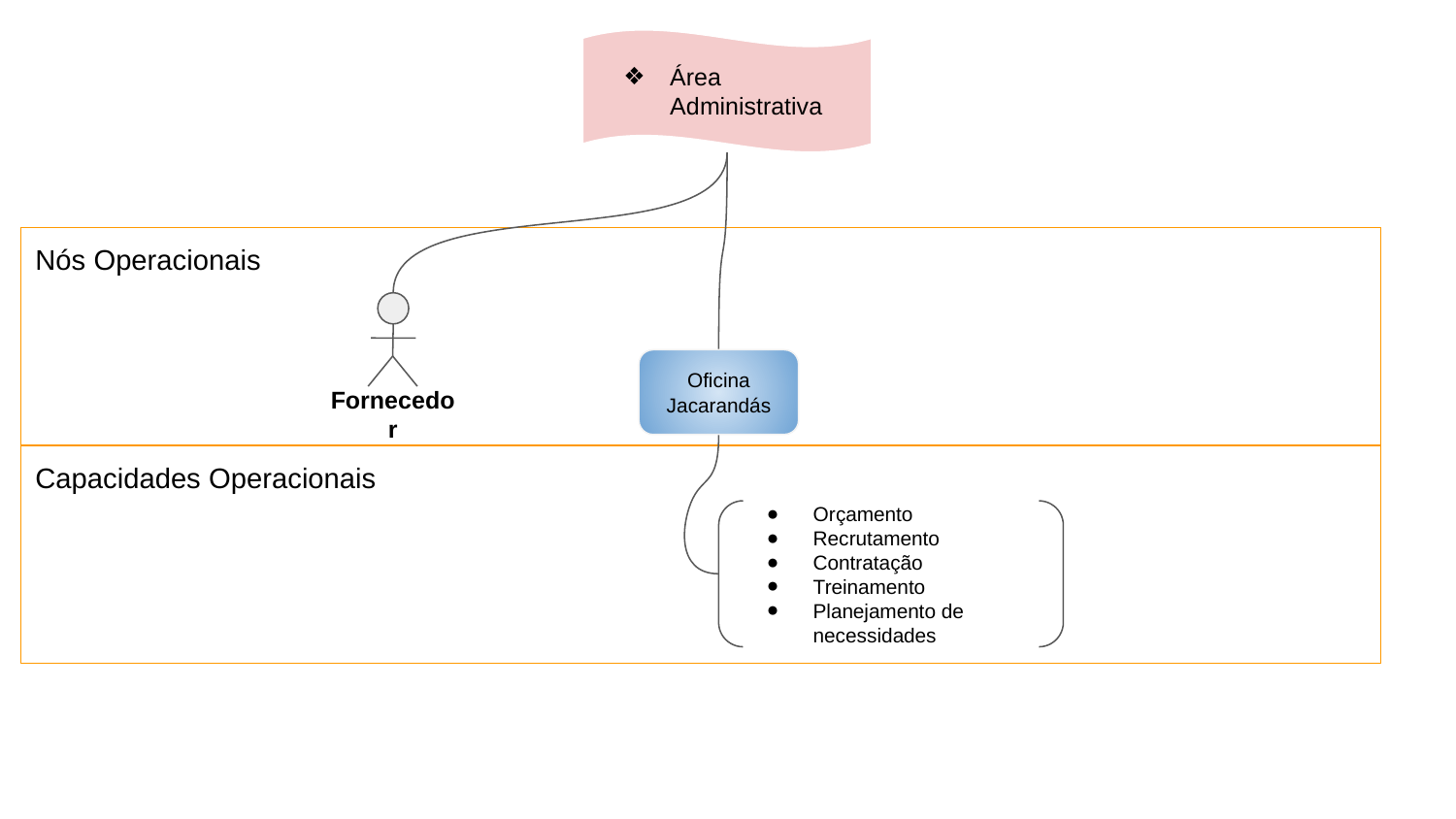

Área Administrativa
Nós Operacionais

Fornecedor
Oficina Jacarandás
Capacidades Operacionais
Orçamento
Recrutamento
Contratação
Treinamento
Planejamento de necessidades